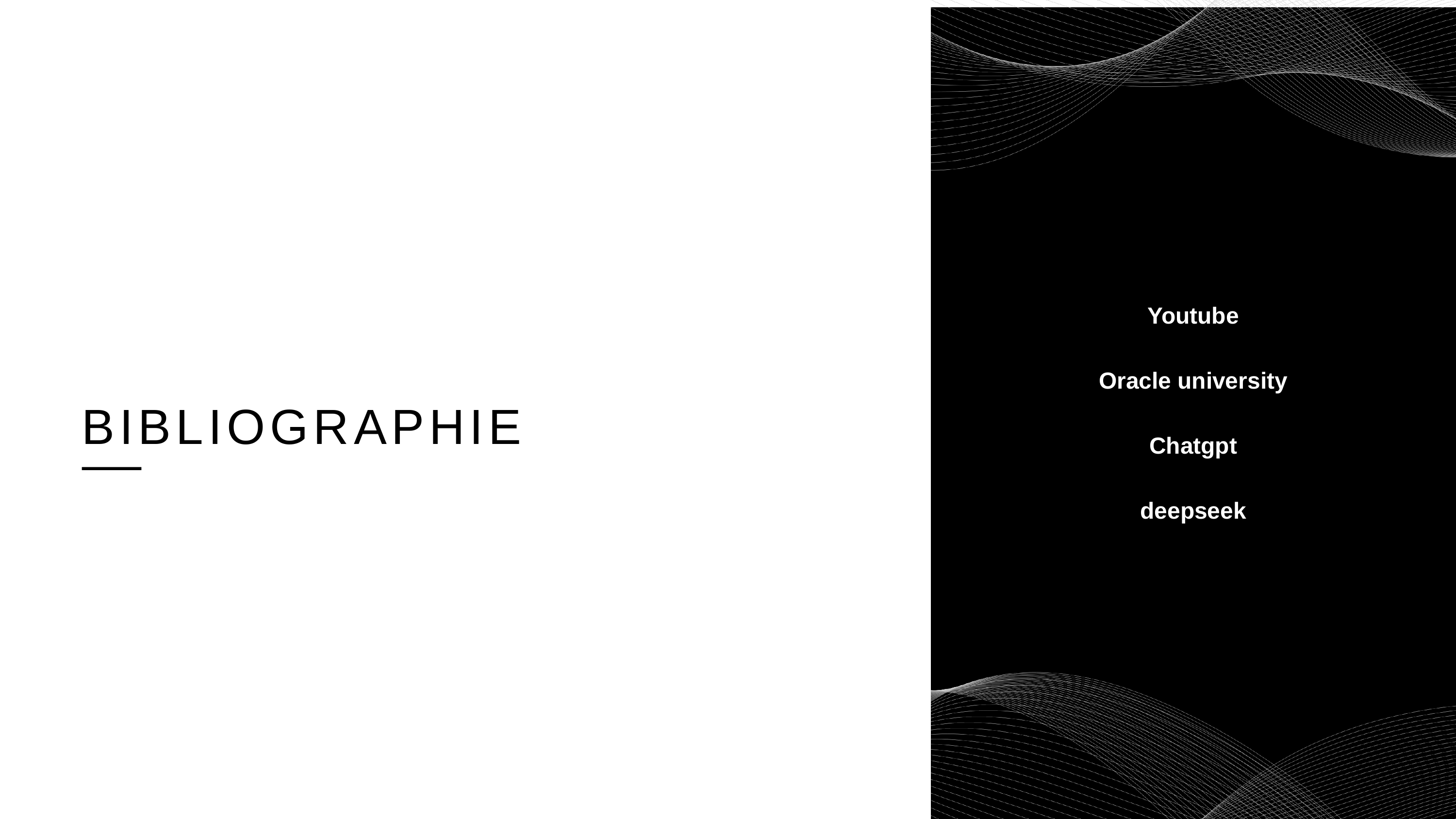

Youtube

Oracle university

Chatgpt

deepseek
tube
BIBLIOGRAPHIE